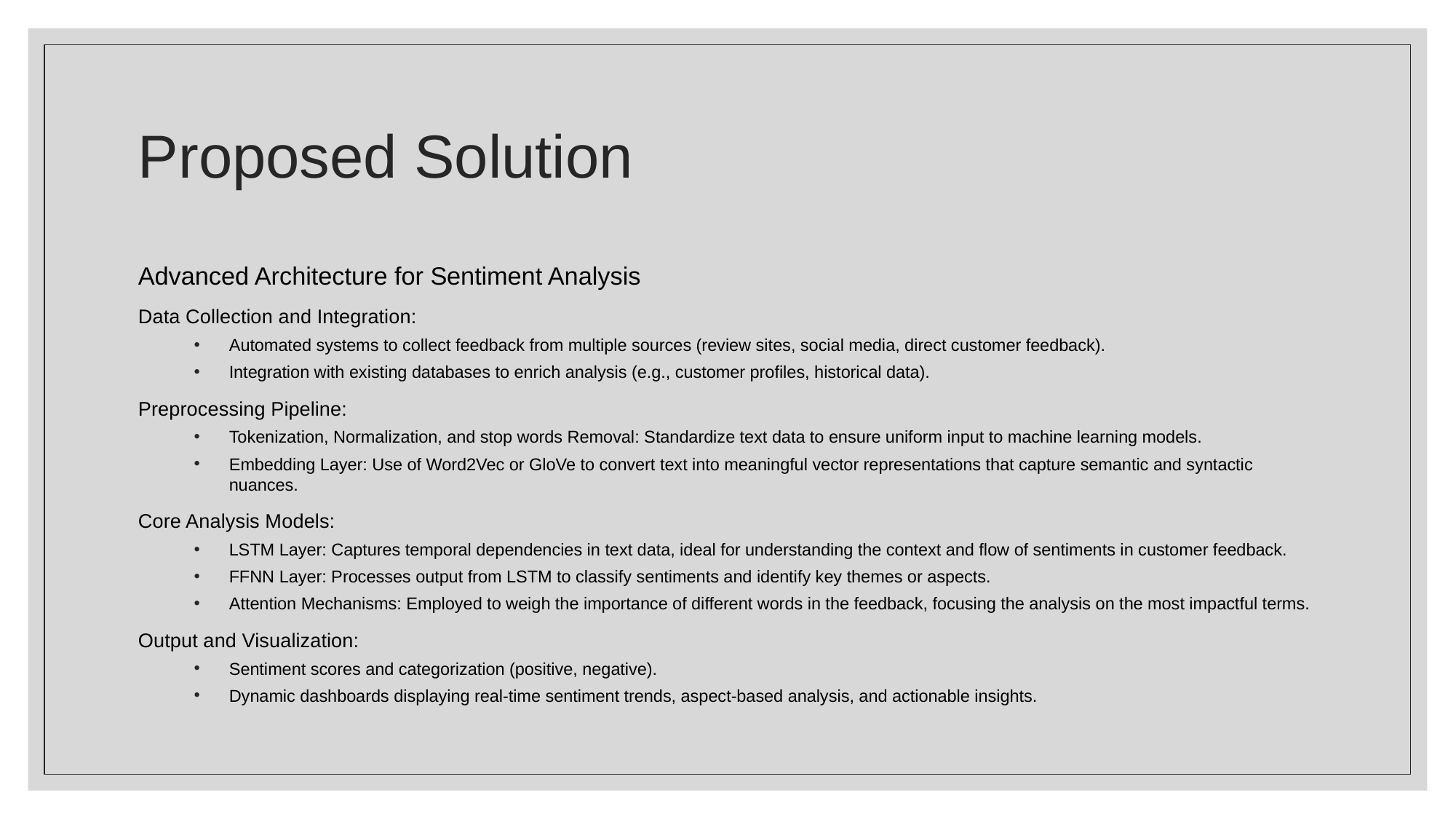

# Proposed Solution
Advanced Architecture for Sentiment Analysis
Data Collection and Integration:
Automated systems to collect feedback from multiple sources (review sites, social media, direct customer feedback).
Integration with existing databases to enrich analysis (e.g., customer profiles, historical data).
Preprocessing Pipeline:
Tokenization, Normalization, and stop words Removal: Standardize text data to ensure uniform input to machine learning models.
Embedding Layer: Use of Word2Vec or GloVe to convert text into meaningful vector representations that capture semantic and syntactic nuances.
Core Analysis Models:
LSTM Layer: Captures temporal dependencies in text data, ideal for understanding the context and flow of sentiments in customer feedback.
FFNN Layer: Processes output from LSTM to classify sentiments and identify key themes or aspects.
Attention Mechanisms: Employed to weigh the importance of different words in the feedback, focusing the analysis on the most impactful terms.
Output and Visualization:
Sentiment scores and categorization (positive, negative).
Dynamic dashboards displaying real-time sentiment trends, aspect-based analysis, and actionable insights.